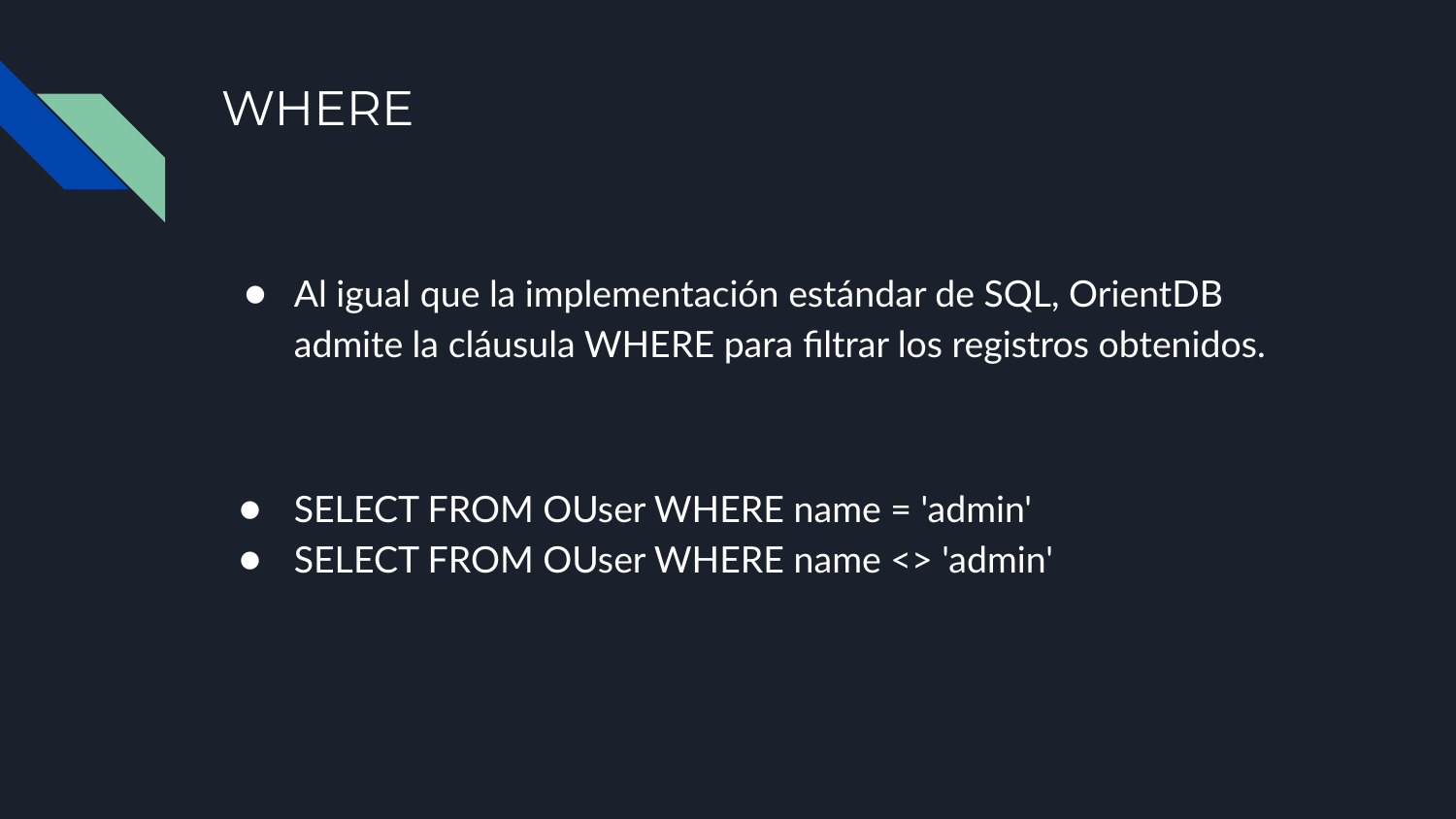

# WHERE
Al igual que la implementación estándar de SQL, OrientDB admite la cláusula WHERE para filtrar los registros obtenidos.

SELECT FROM OUser WHERE name = 'admin'
SELECT FROM OUser WHERE name <> 'admin'